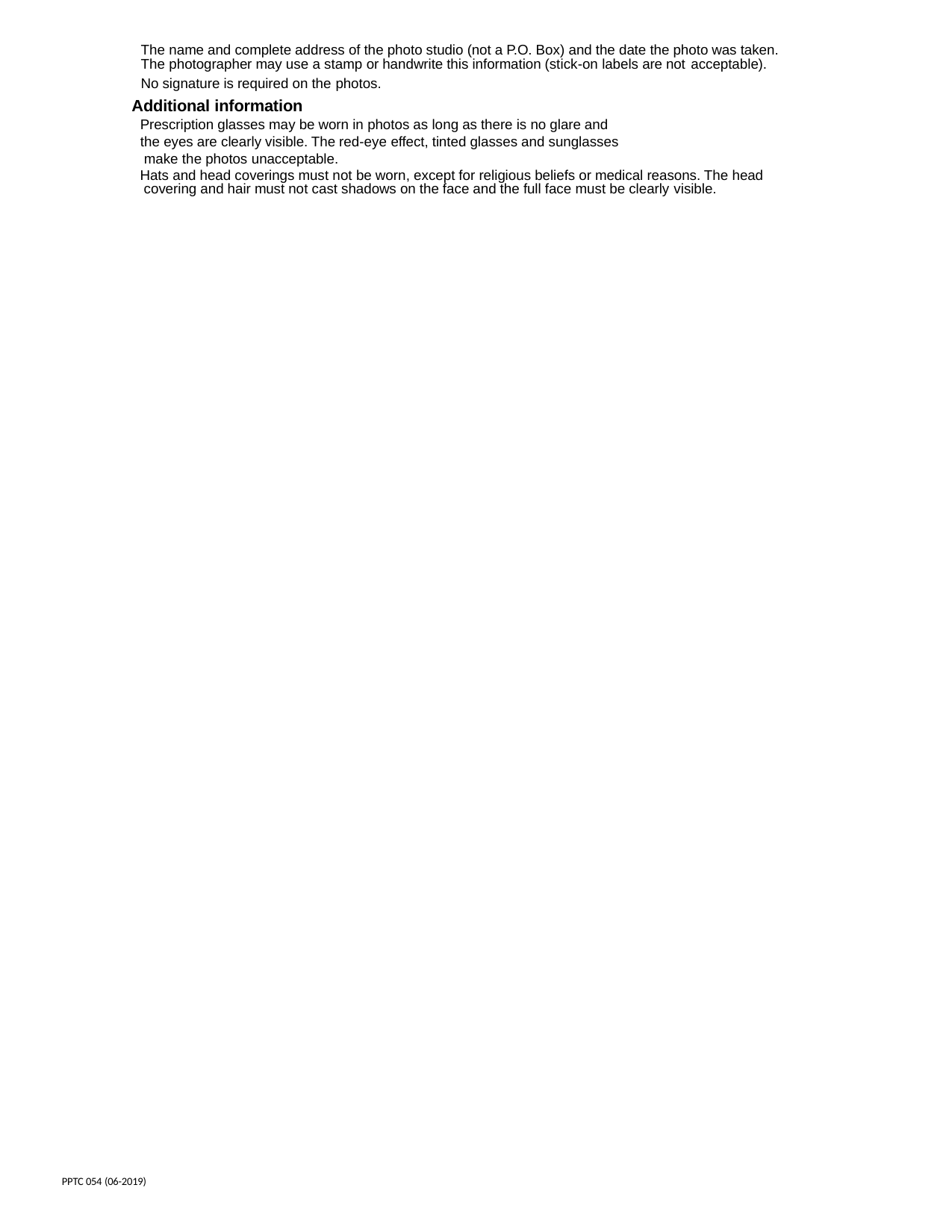

The name and complete address of the photo studio (not a P.O. Box) and the date the photo was taken.  The photographer may use a stamp or handwrite this information (stick-on labels are not acceptable).
No signature is required on the photos.
Additional information
Prescription glasses may be worn in photos as long as there is no glare and  the eyes are clearly visible. The red-eye effect, tinted glasses and sunglasses  make the photos unacceptable.
Hats and head coverings must not be worn, except for religious beliefs or medical reasons. The head  covering and hair must not cast shadows on the face and the full face must be clearly visible.
PPTC 054 (06-2019)